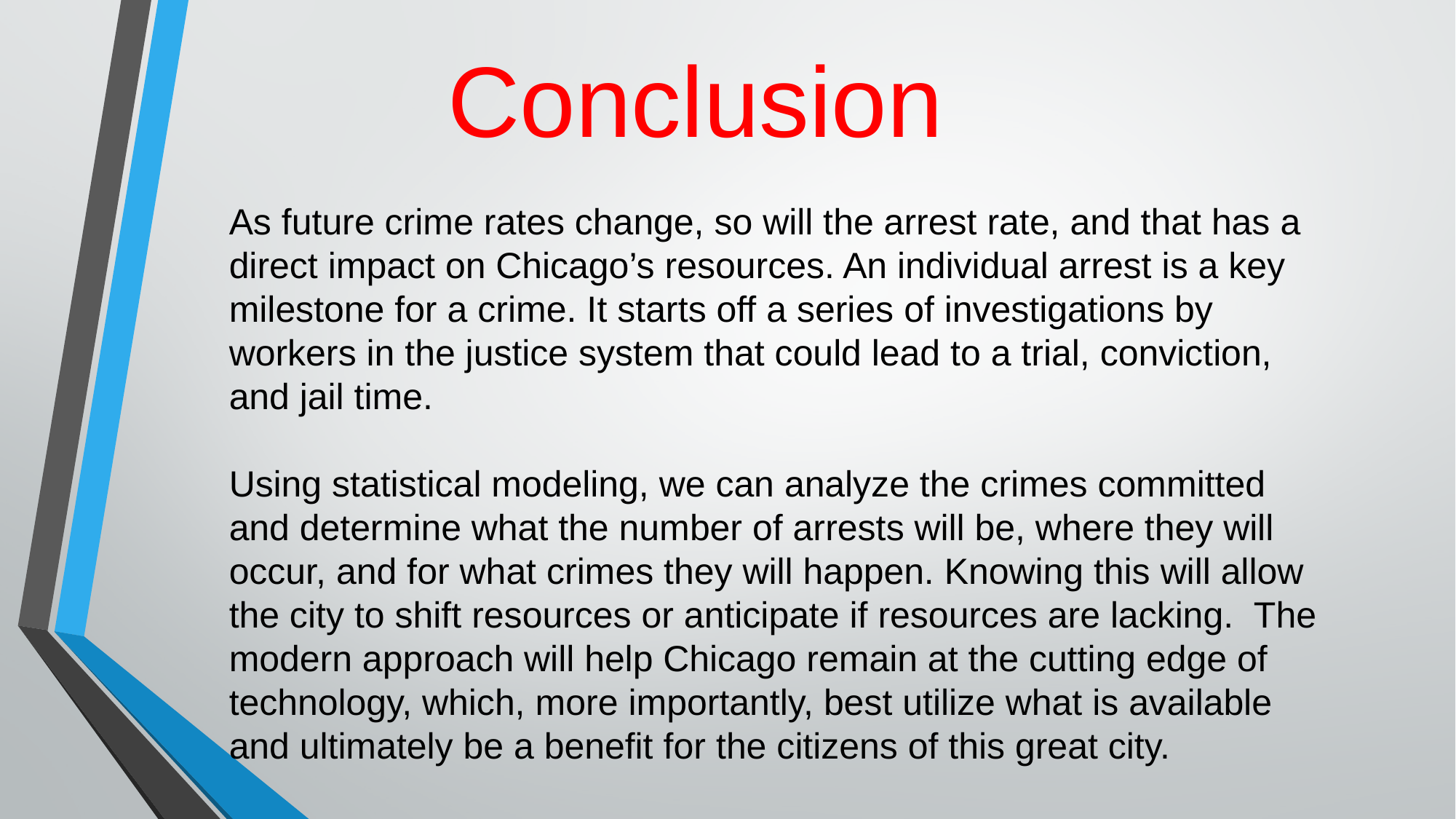

# Conclusion
As future crime rates change, so will the arrest rate, and that has a direct impact on Chicago’s resources. An individual arrest is a key milestone for a crime. It starts off a series of investigations by workers in the justice system that could lead to a trial, conviction, and jail time.

Using statistical modeling, we can analyze the crimes committed and determine what the number of arrests will be, where they will occur, and for what crimes they will happen. Knowing this will allow the city to shift resources or anticipate if resources are lacking.  The modern approach will help Chicago remain at the cutting edge of technology, which, more importantly, best utilize what is available and ultimately be a benefit for the citizens of this great city.